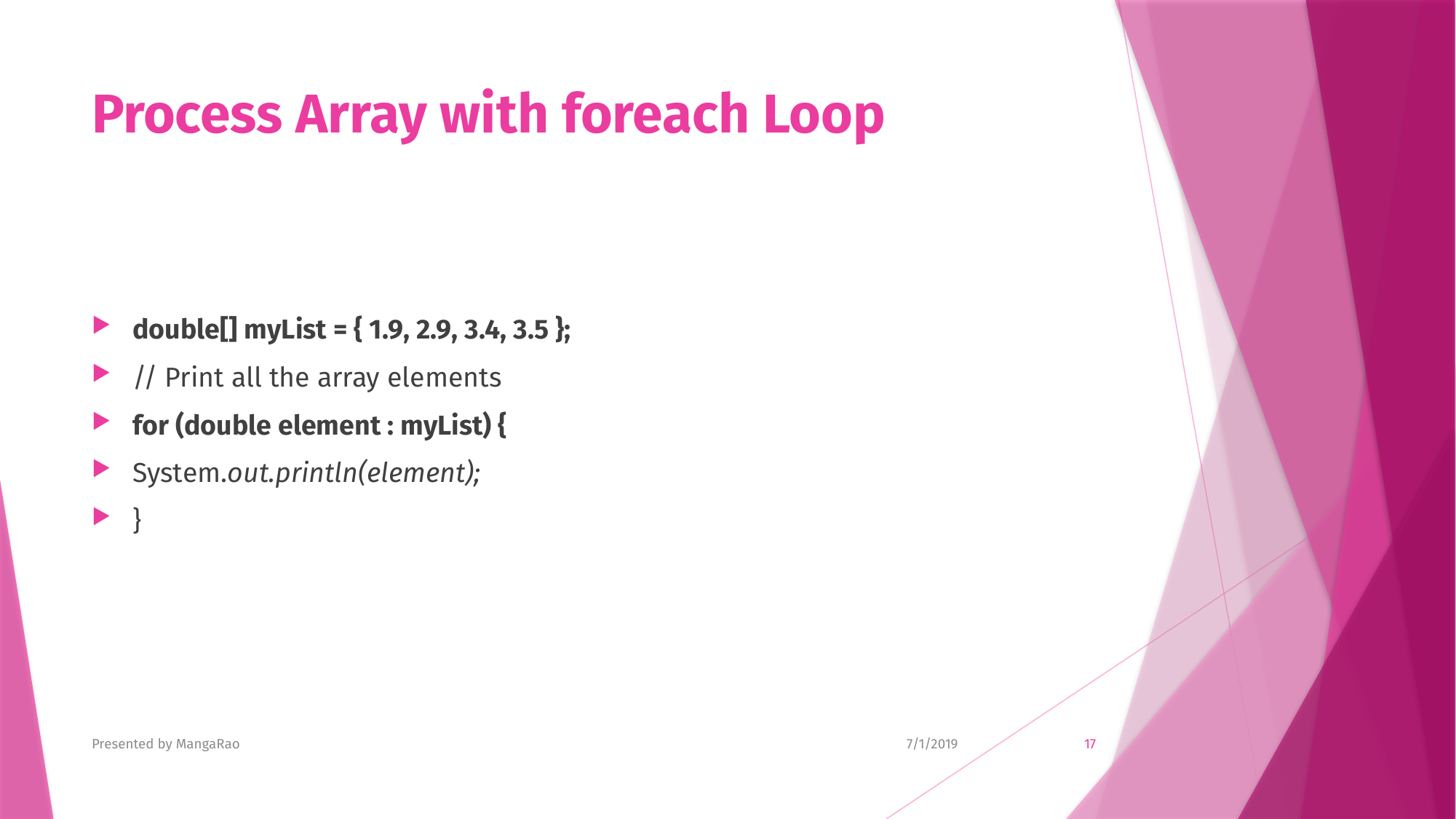

# Process Array with foreach Loop

double[] myList = { 1.9, 2.9, 3.4, 3.5 };
// Print all the array elements
for (double element : myList) {
System.out.println(element);
}

Presented by MangaRao
7/1/2019
17